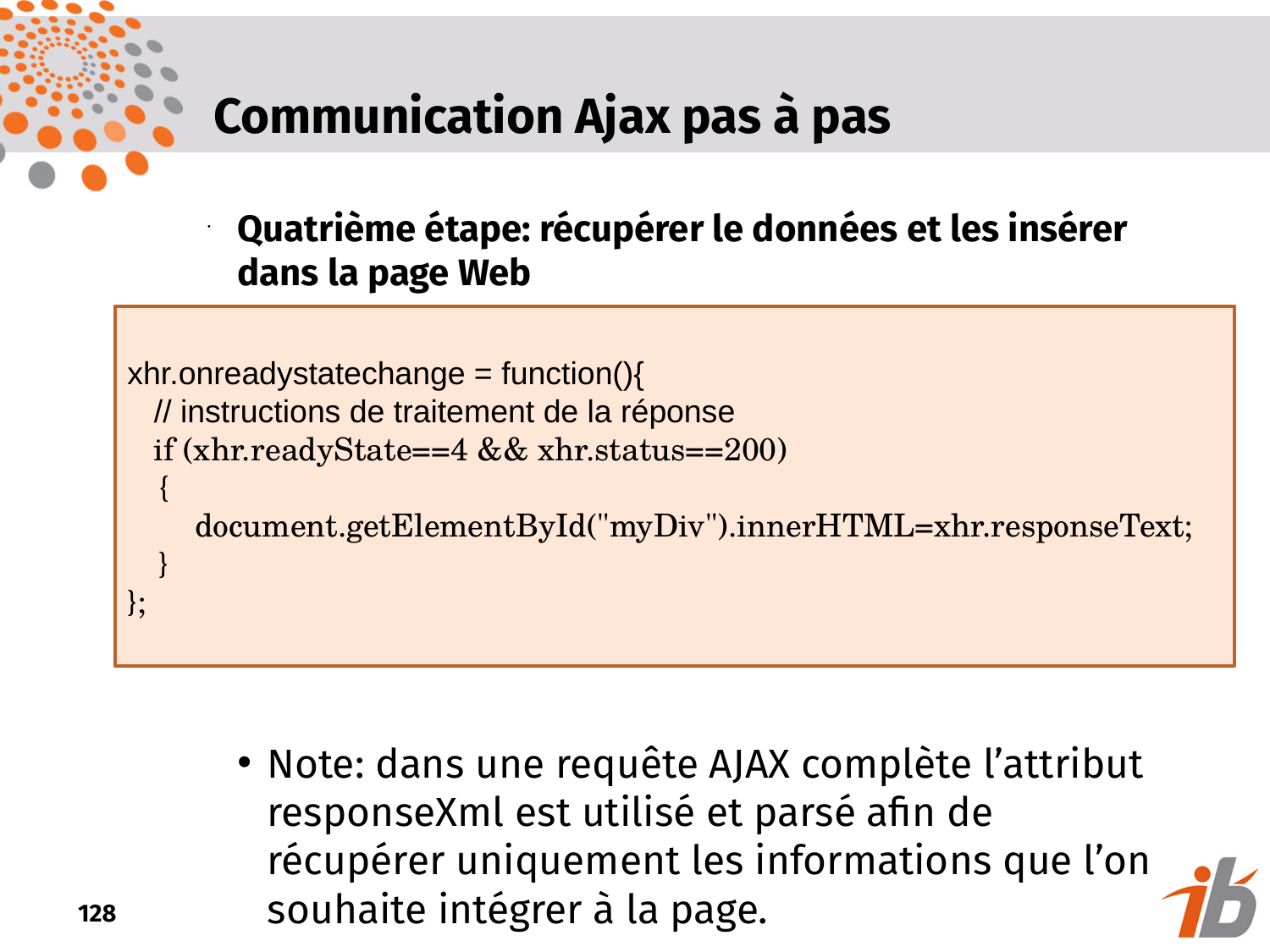

Communication Ajax pas à pas
Quatrième étape: récupérer le données et les insérer dans la page Web

Note: dans une requête AJAX complète l’attribut responseXml est utilisé et parsé afin de récupérer uniquement les informations que l’on souhaite intégrer à la page.

xhr.onreadystatechange = function(){
   // instructions de traitement de la réponse
   if (xhr.readyState==4 && xhr.status==200)
   {
       document.getElementById("myDiv").innerHTML=xhr.responseText;
   }
};
128